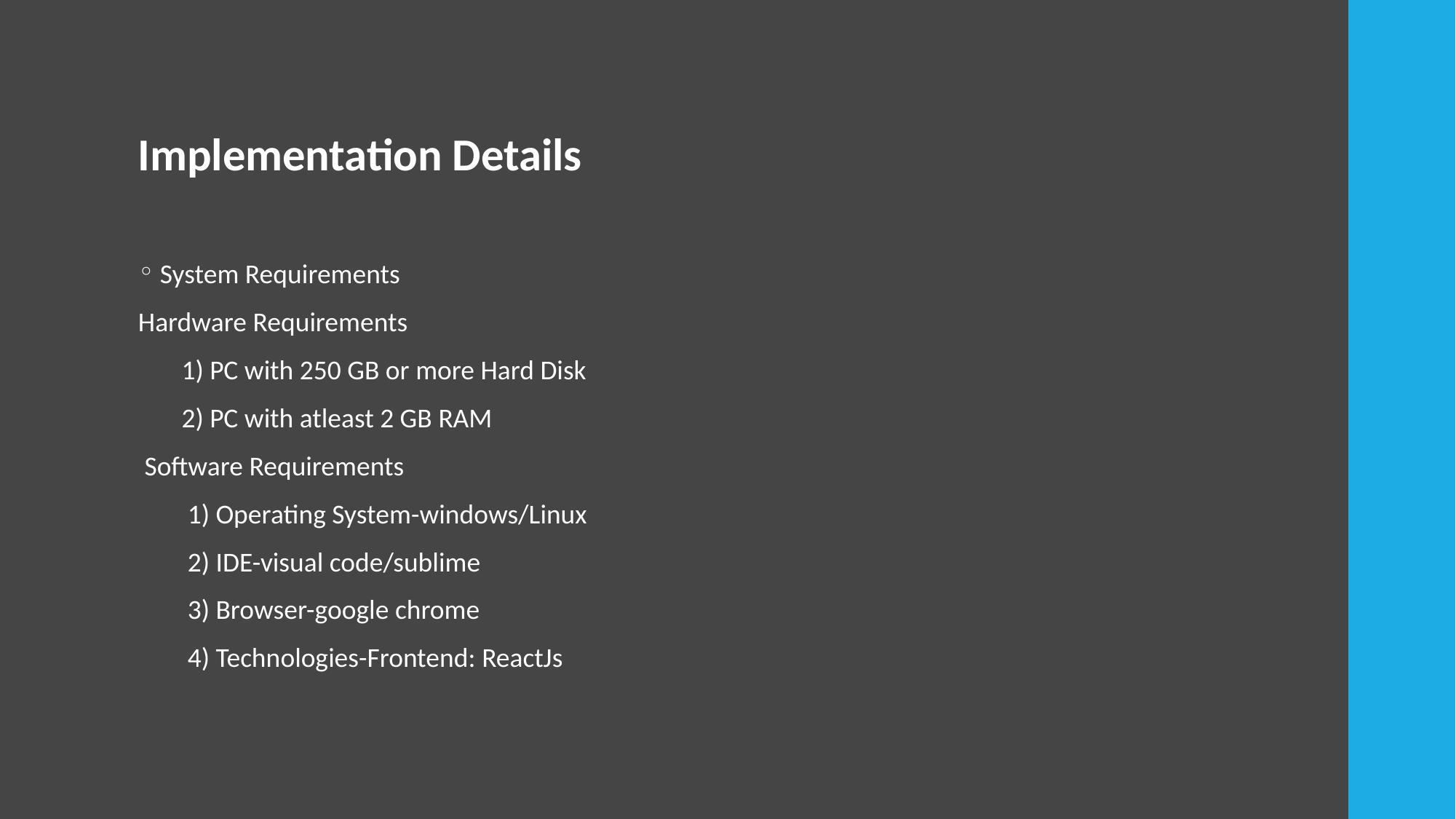

# Implementation Details
System Requirements
Hardware Requirements
       1) PC with 250 GB or more Hard Disk
       2) PC with atleast 2 GB RAM
 Software Requirements
        1) Operating System-windows/Linux
        2) IDE-visual code/sublime
        3) Browser-google chrome
        4) Technologies-Frontend: ReactJs